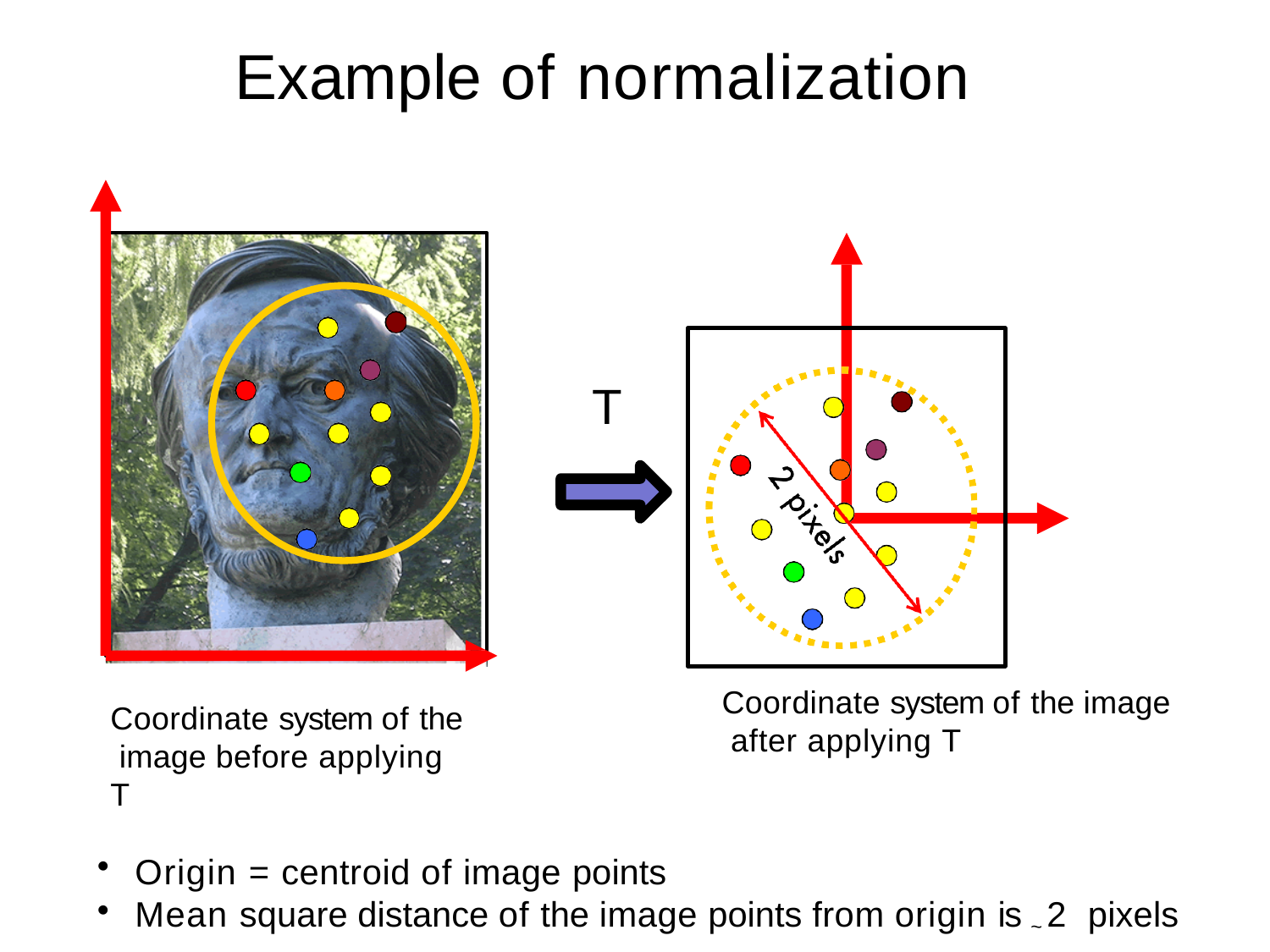

# Example of normalization

Coordinate system of the image  after applying T
T

Coordinate system of the  image before applying T
Origin = centroid of image points
Mean square distance of the image points from origin is ~2 pixels